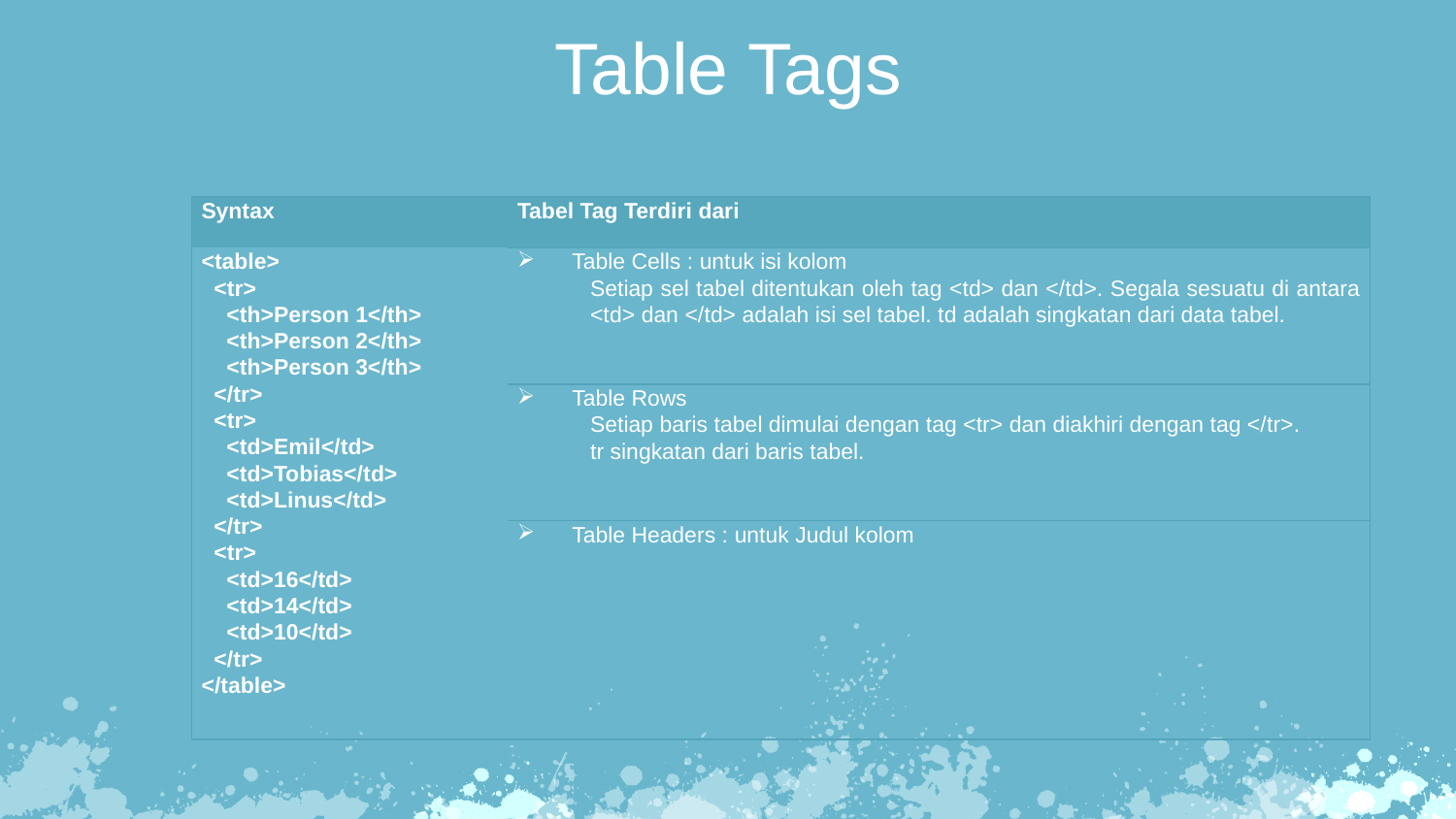

Table Tags
| Syntax | Tabel Tag Terdiri dari |
| --- | --- |
| <table>   <tr>     <th>Person 1</th>     <th>Person 2</th>     <th>Person 3</th>   </tr>   <tr>     <td>Emil</td>     <td>Tobias</td>     <td>Linus</td>   </tr>   <tr>     <td>16</td>     <td>14</td>     <td>10</td>   </tr> </table> | Table Cells : untuk isi kolom Setiap sel tabel ditentukan oleh tag <td> dan </td>. Segala sesuatu di antara <td> dan </td> adalah isi sel tabel. td adalah singkatan dari data tabel. |
|  | Table Rows Setiap baris tabel dimulai dengan tag <tr> dan diakhiri dengan tag </tr>. tr singkatan dari baris tabel. |
|  | Table Headers : untuk Judul kolom |